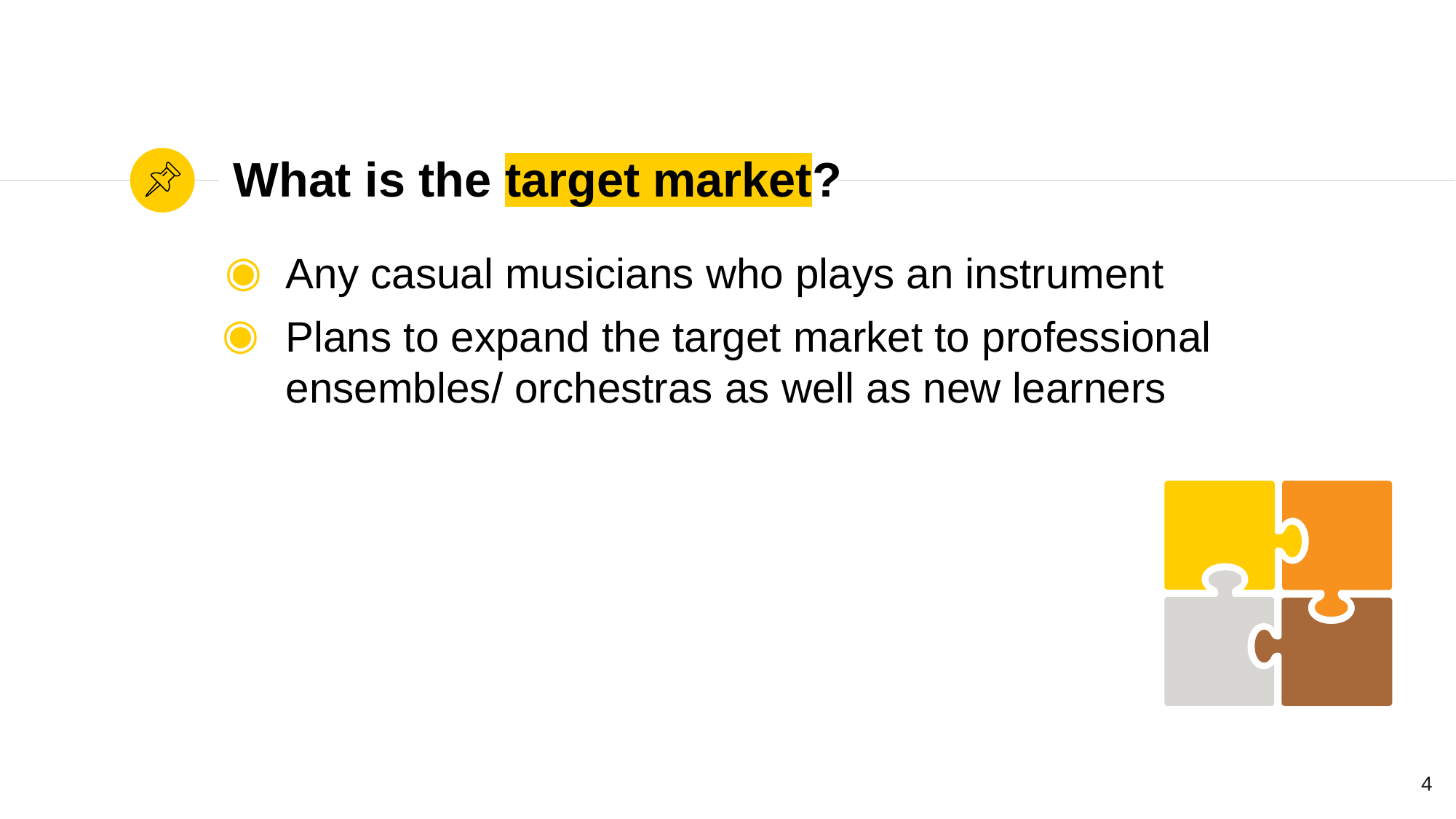

# What is the target market?

Any casual musicians who plays an instrument
Plans to expand the target market to professional ensembles/ orchestras as well as new learners

4